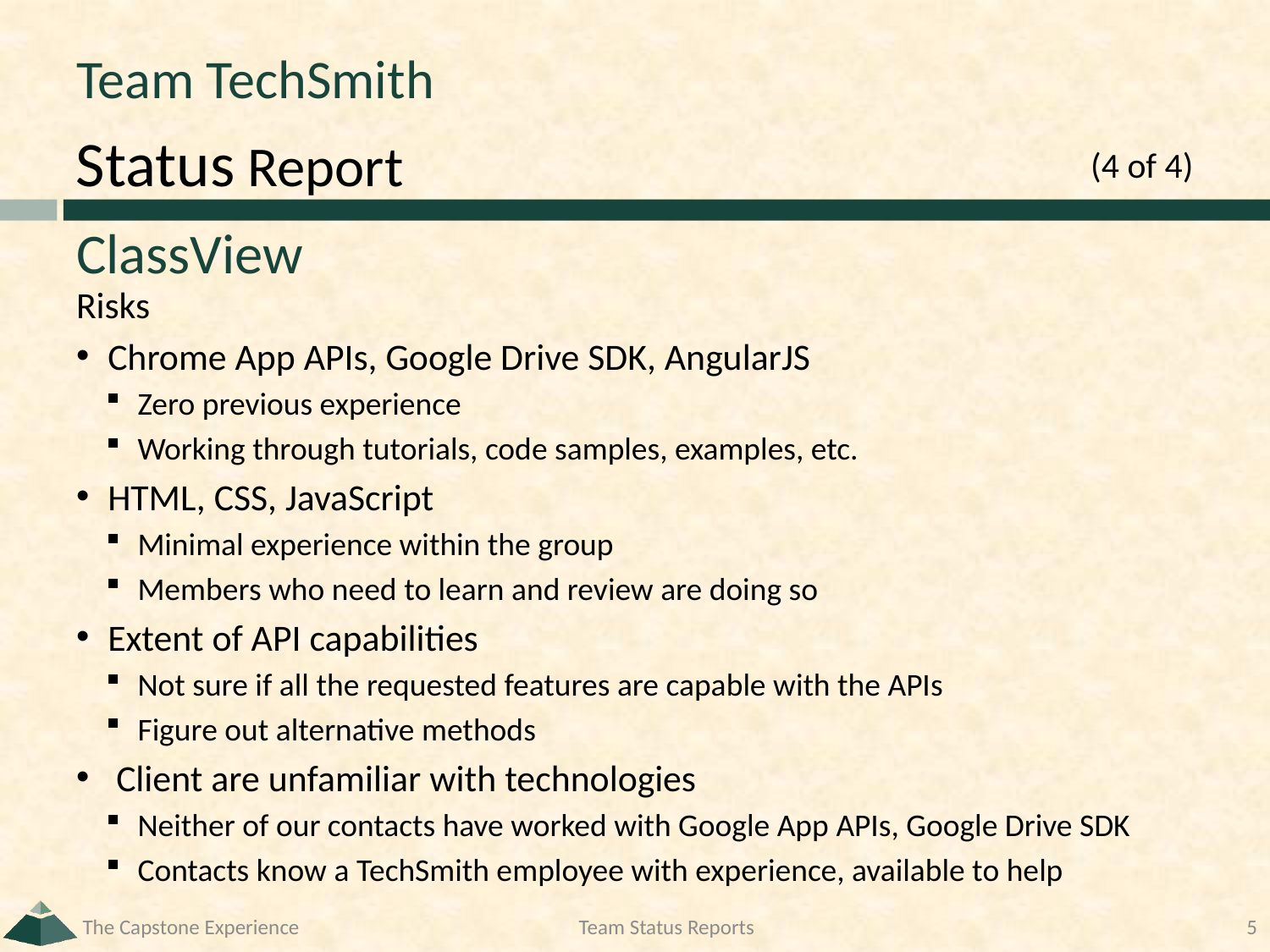

# Team TechSmith
(4 of 4)
ClassView
Risks
Chrome App APIs, Google Drive SDK, AngularJS
Zero previous experience
Working through tutorials, code samples, examples, etc.
HTML, CSS, JavaScript
Minimal experience within the group
Members who need to learn and review are doing so
Extent of API capabilities
Not sure if all the requested features are capable with the APIs
Figure out alternative methods
 Client are unfamiliar with technologies
Neither of our contacts have worked with Google App APIs, Google Drive SDK
Contacts know a TechSmith employee with experience, available to help
The Capstone Experience
Team Status Reports
5